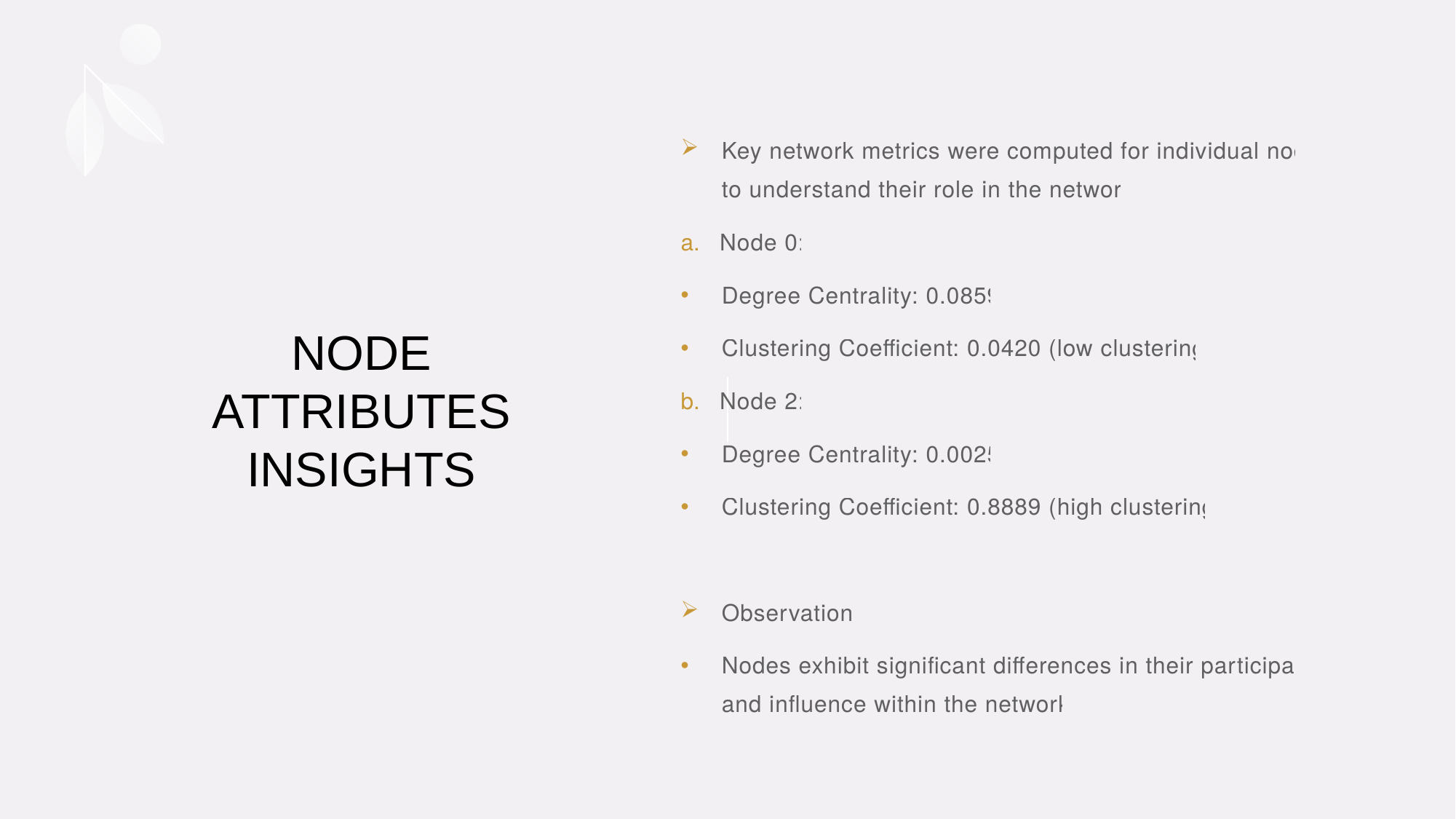

Key network metrics were computed for individual nodes to understand their role in the network:
Node 0:
Degree Centrality: 0.0859
Clustering Coefficient: 0.0420 (low clustering).
Node 2:
Degree Centrality: 0.0025
Clustering Coefficient: 0.8889 (high clustering).

Observation:
Nodes exhibit significant differences in their participation and influence within the network.

# NODE ATTRIBUTES INSIGHTS